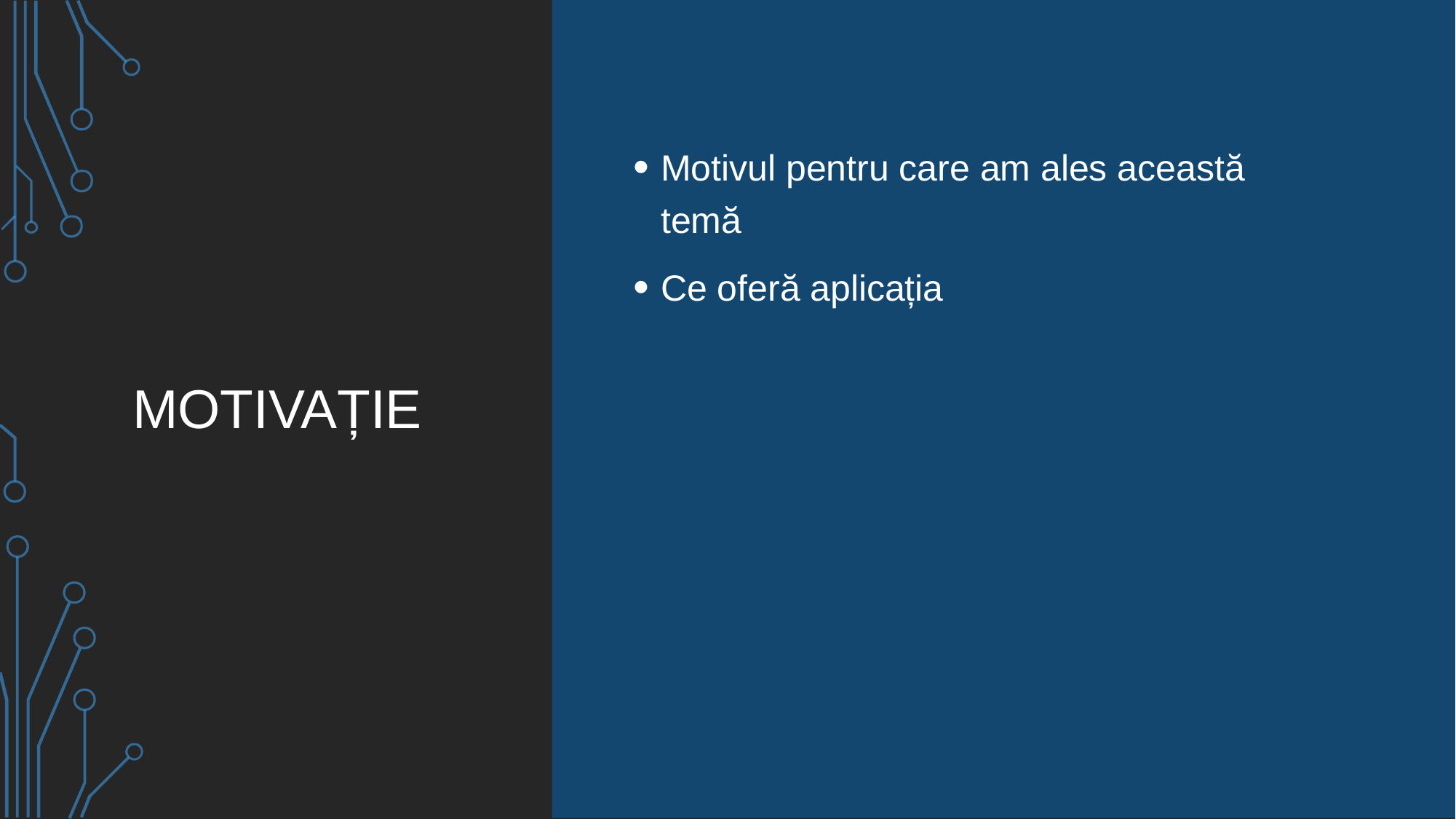

# Motivație
Motivul pentru care am ales această temă
Ce oferă aplicația